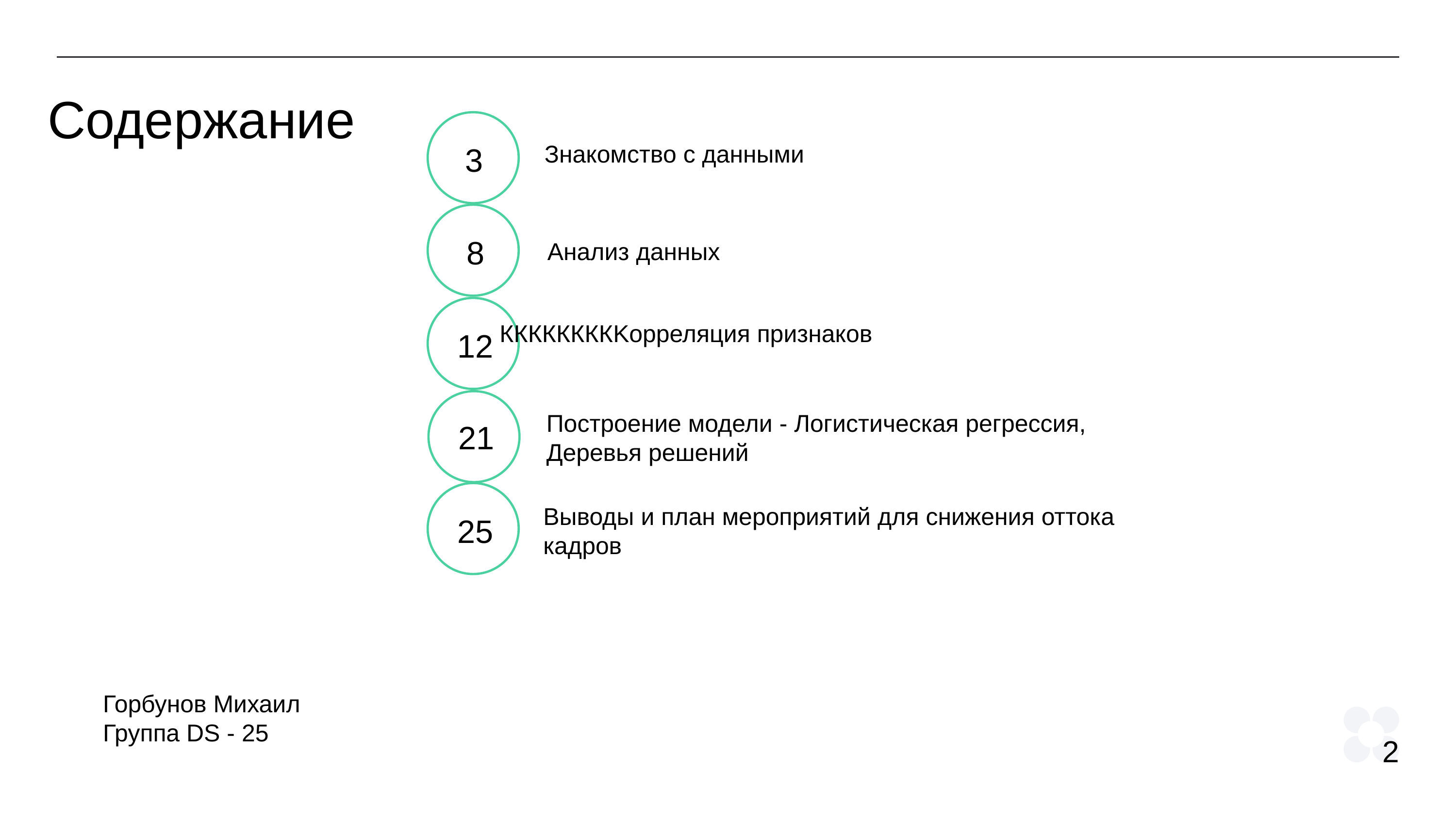

Содержание

3
Знакомство с данными

8

Анализ данных

12
ККККККККKорреляция признаков

21
Построение модели - Логистическая регрессия, Деревья решений

25
Выводы и план мероприятий для снижения оттока кадров

Горбунов Михаил
Группа DS - 25
2